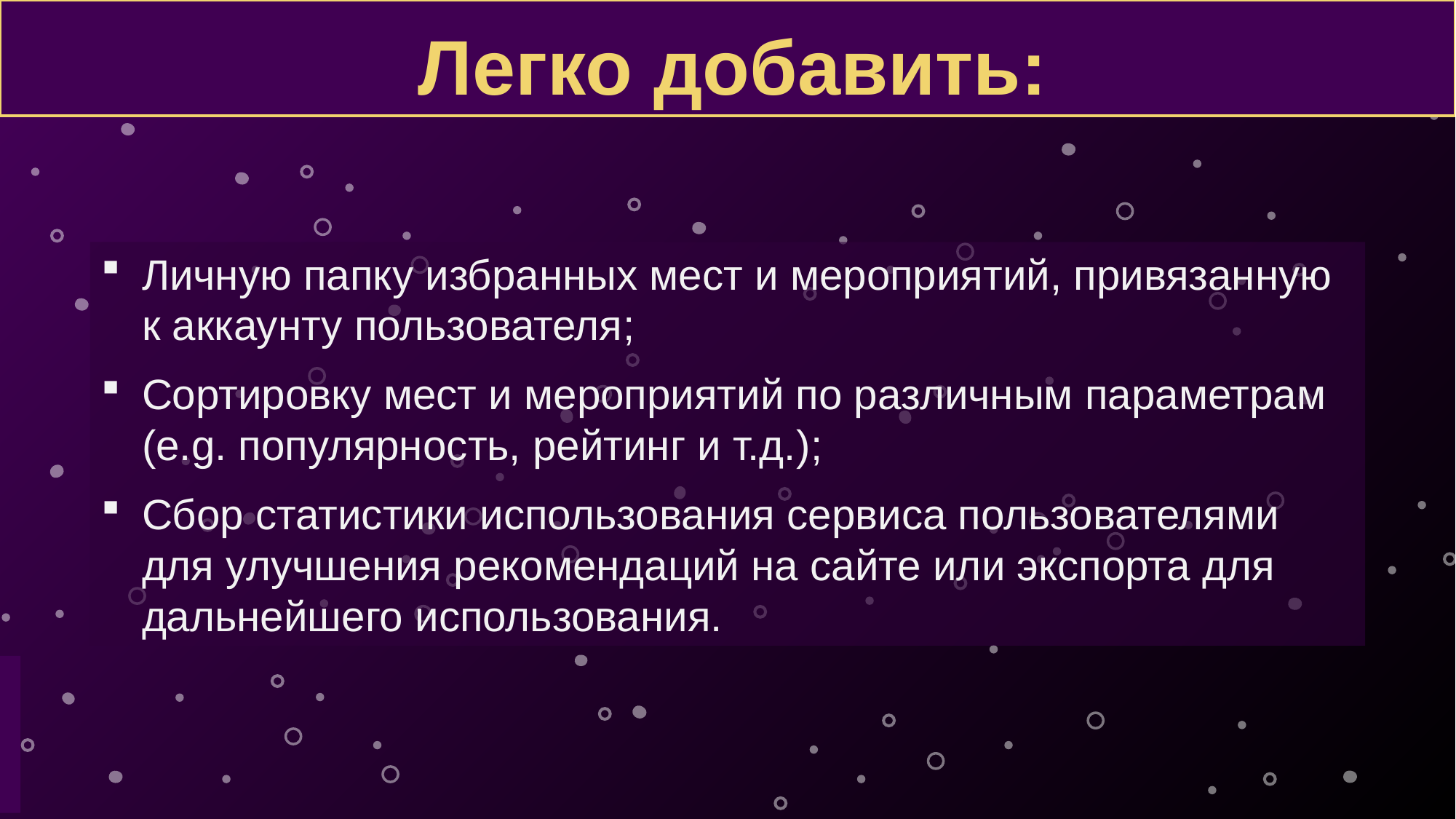

# Легко добавить:
Личную папку избранных мест и мероприятий, привязанную к аккаунту пользователя;
Сортировку мест и мероприятий по различным параметрам (e.g. популярность, рейтинг и т.д.);
Сбор статистики использования сервиса пользователями для улучшения рекомендаций на сайте или экспорта для дальнейшего использования.